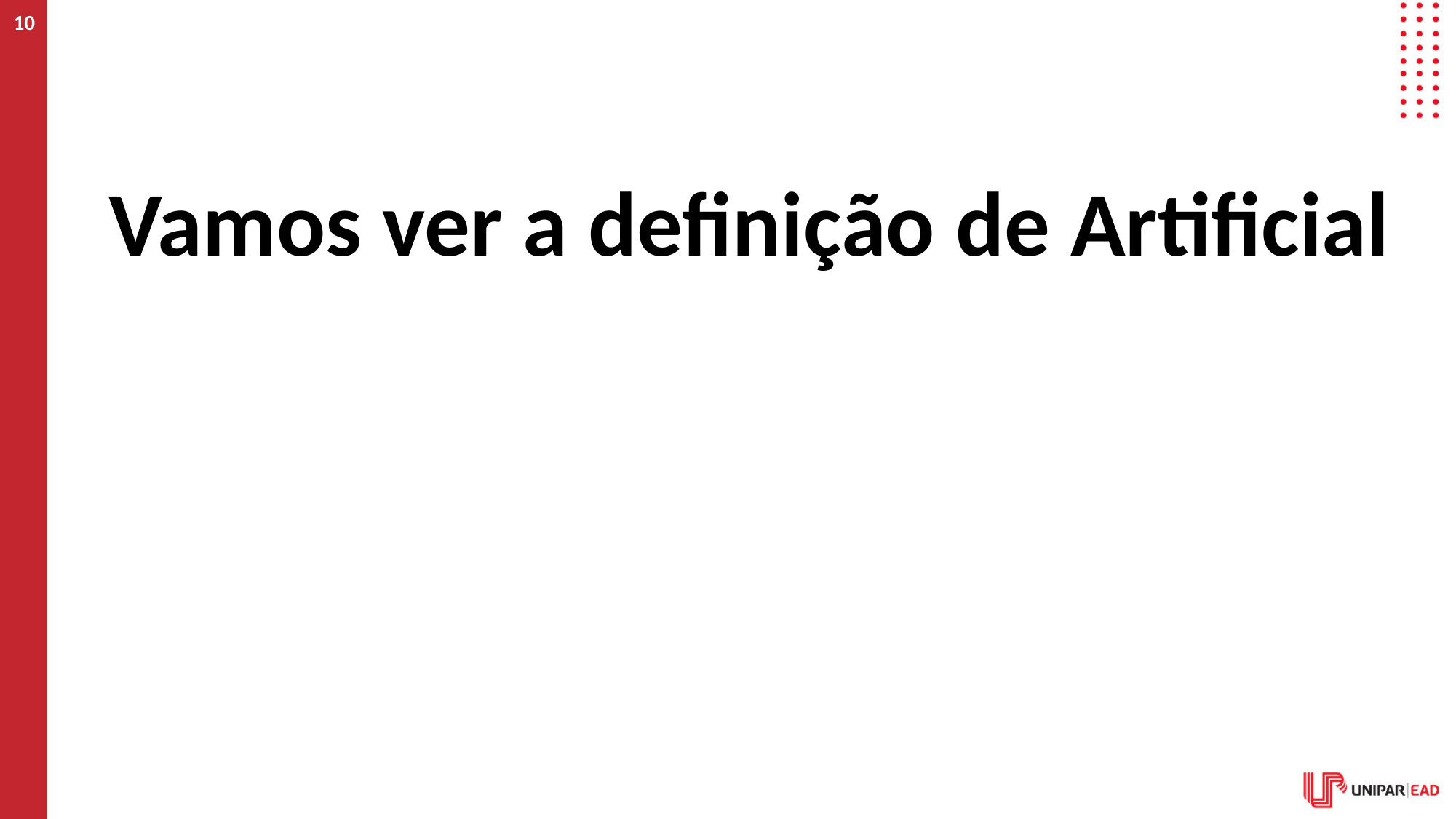

10
#
Vamos ver a definição de Artificial